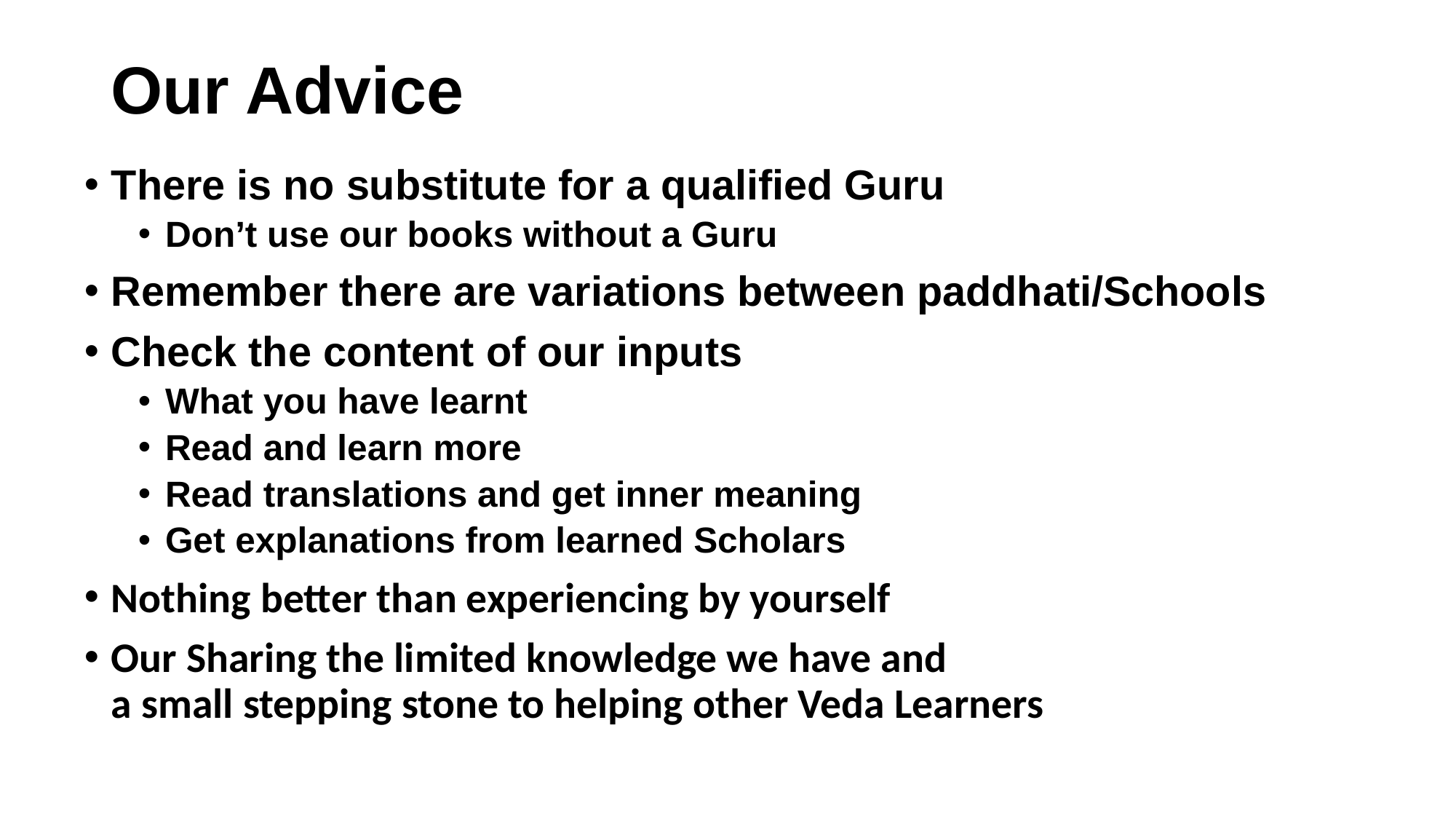

# Our Advice
There is no substitute for a qualified Guru
Don’t use our books without a Guru
Remember there are variations between paddhati/Schools
Check the content of our inputs
What you have learnt
Read and learn more
Read translations and get inner meaning
Get explanations from learned Scholars
Nothing better than experiencing by yourself
Our Sharing the limited knowledge we have and
a small stepping stone to helping other Veda Learners